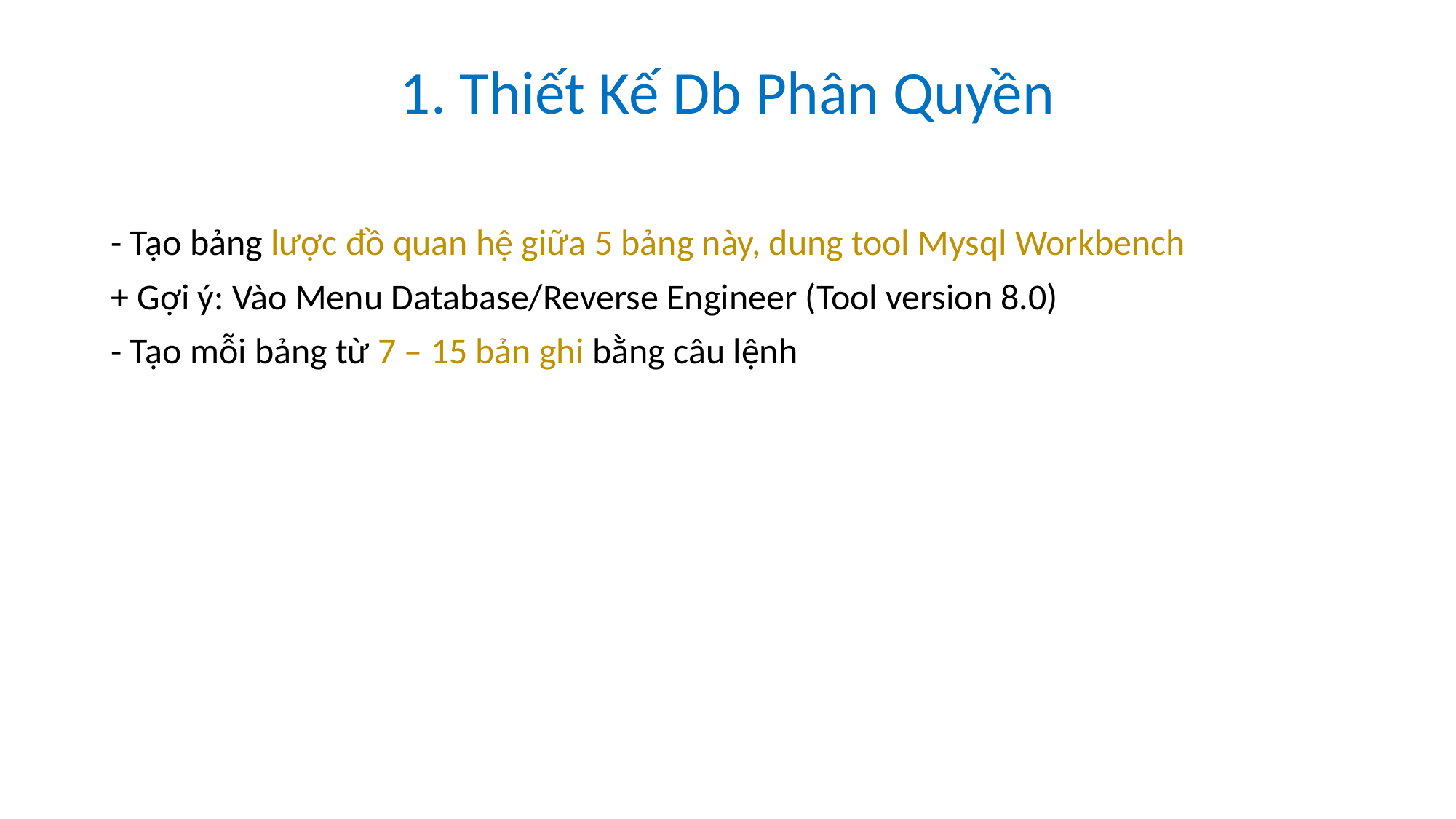

1. Thiết Kế Db Phân Quyền
- Tạo bảng lược đồ quan hệ giữa 5 bảng này, dung tool Mysql Workbench
+ Gợi ý: Vào Menu Database/Reverse Engineer (Tool version 8.0)
- Tạo mỗi bảng từ 7 – 15 bản ghi bằng câu lệnh